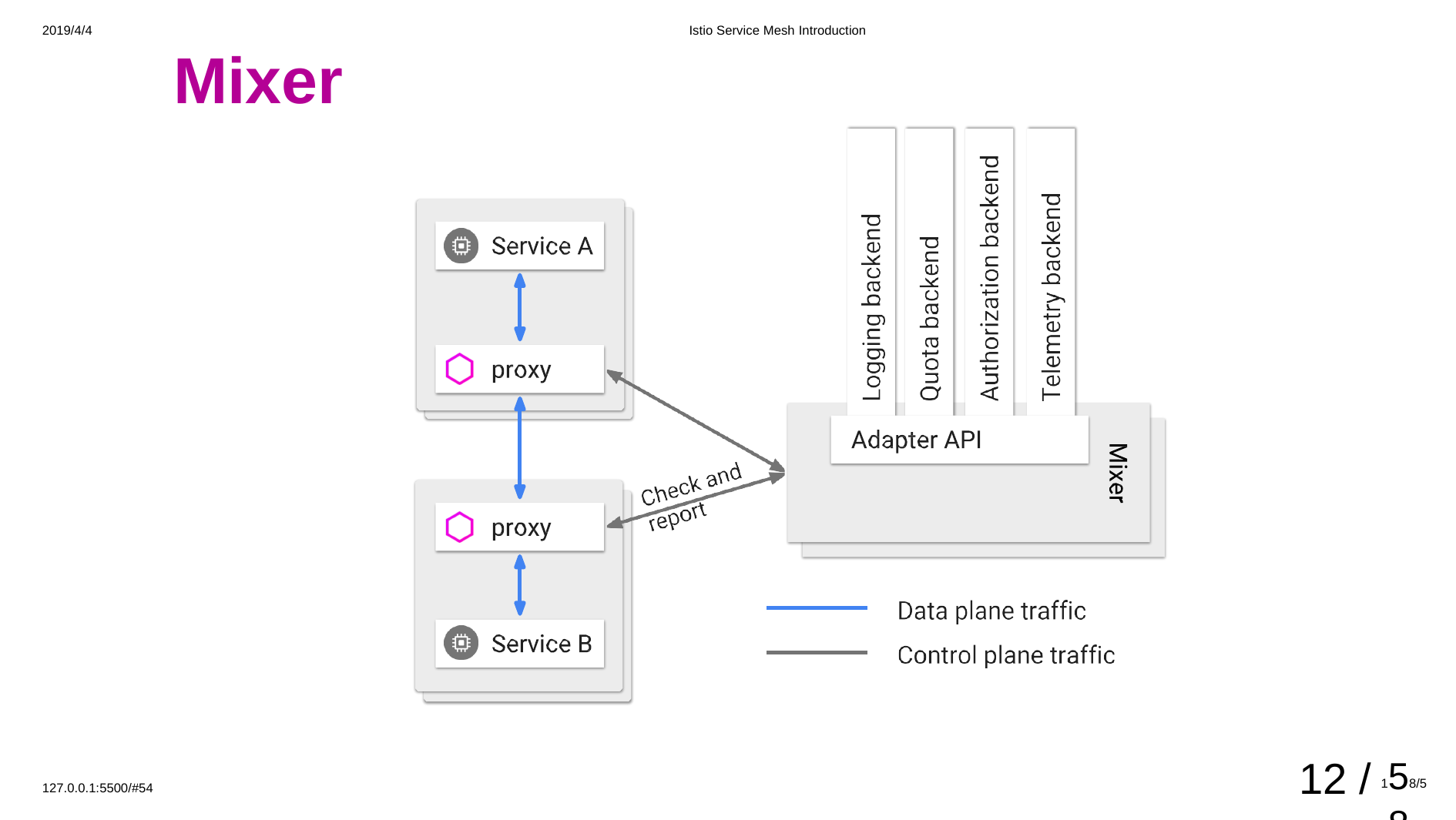

2019/4/4
Istio Service Mesh Introduction
# Mixer

12 /
158/588
127.0.0.1:5500/#54